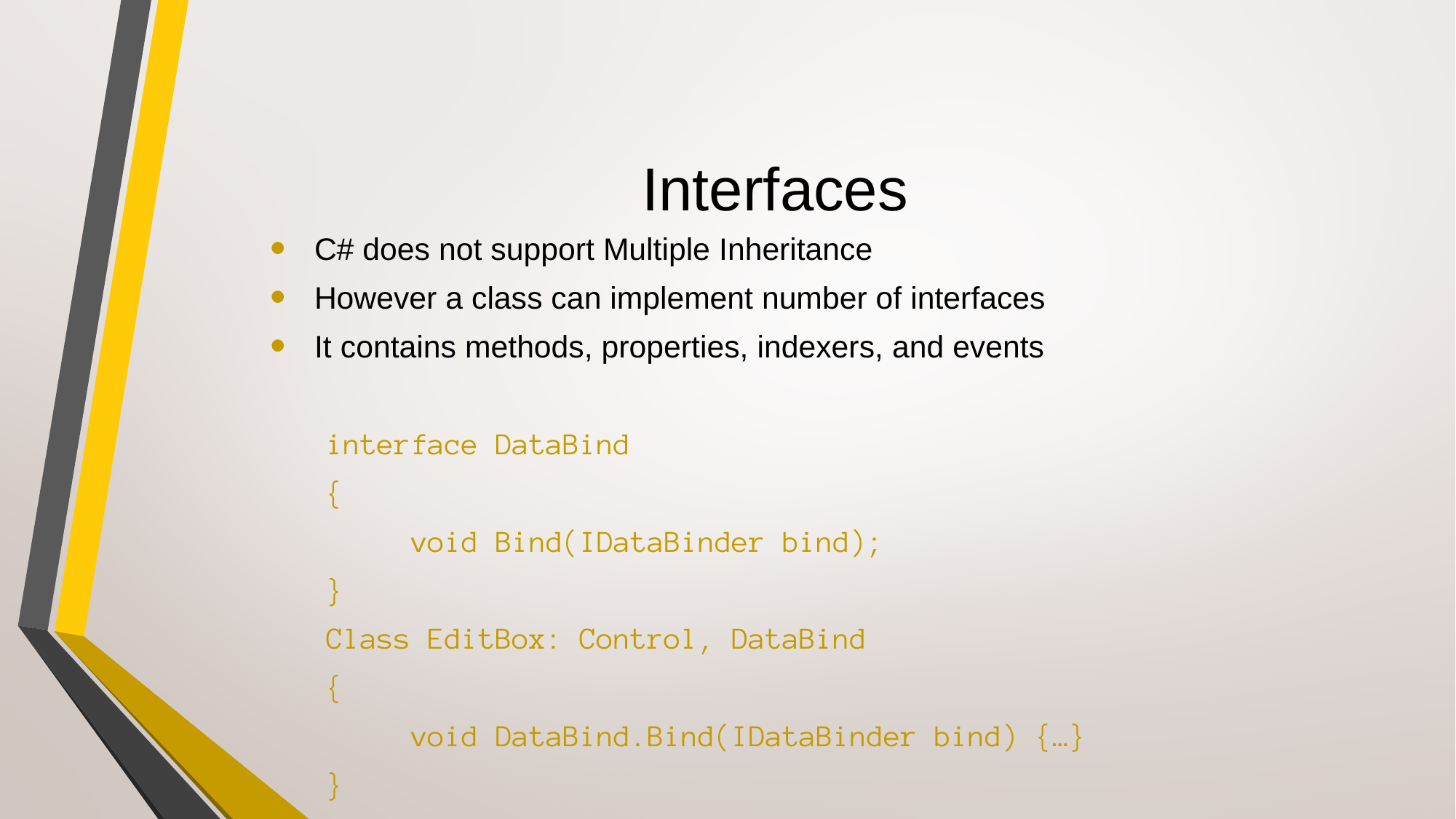

# Interfaces
 C# does not support Multiple Inheritance
 However a class can implement number of interfaces
 It contains methods, properties, indexers, and events

interface DataBind
{
     void Bind(IDataBinder bind);
}
Class EditBox: Control, DataBind
{
     void DataBind.Bind(IDataBinder bind) {…}
}